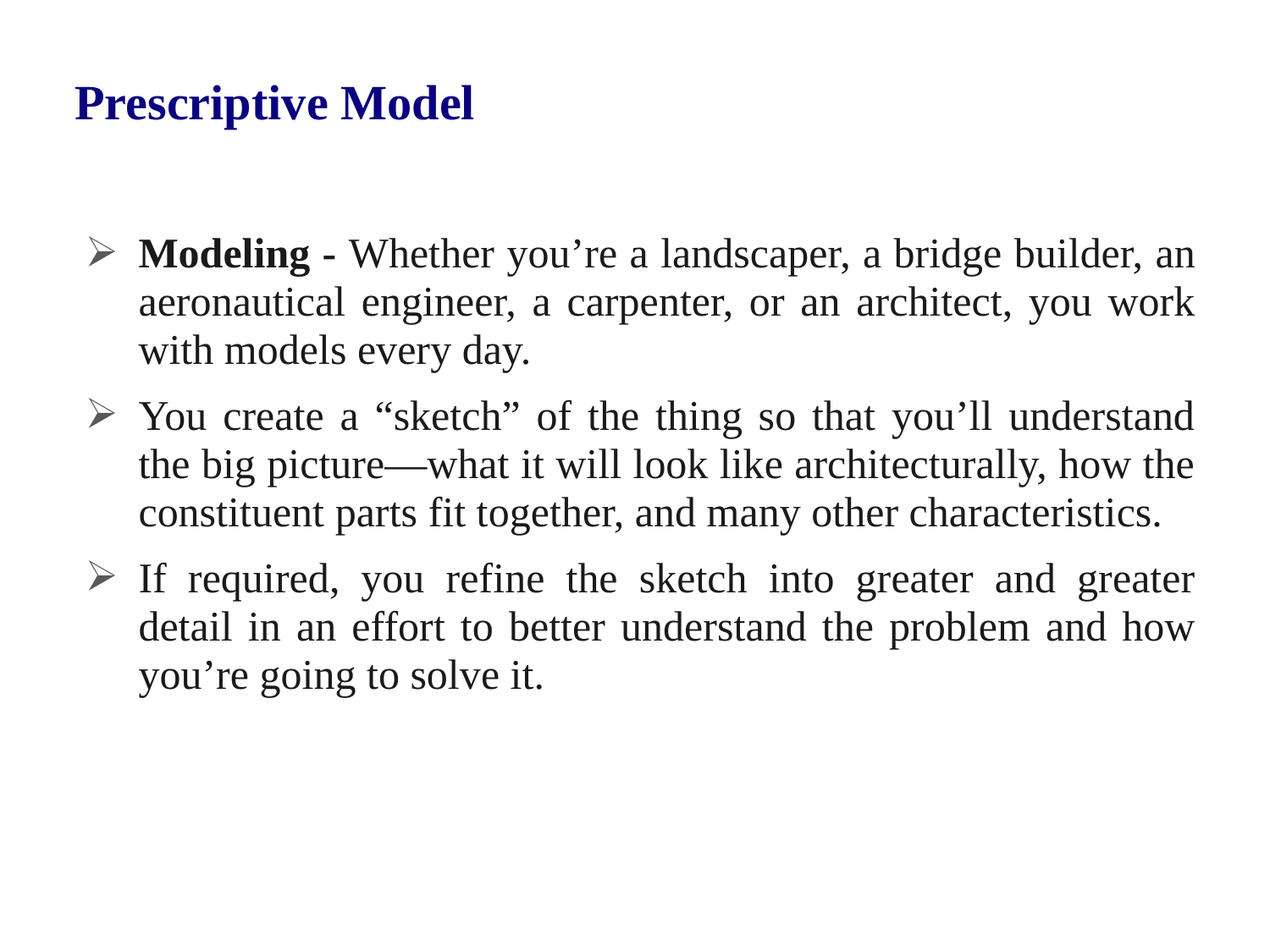

# Prescriptive Model
Modeling - Whether you’re a landscaper, a bridge builder, an aeronautical engineer, a carpenter, or an architect, you work with models every day.
You create a “sketch” of the thing so that you’ll understand the big picture—what it will look like architecturally, how the constituent parts fit together, and many other characteristics.
If required, you refine the sketch into greater and greater detail in an effort to better understand the problem and how you’re going to solve it.